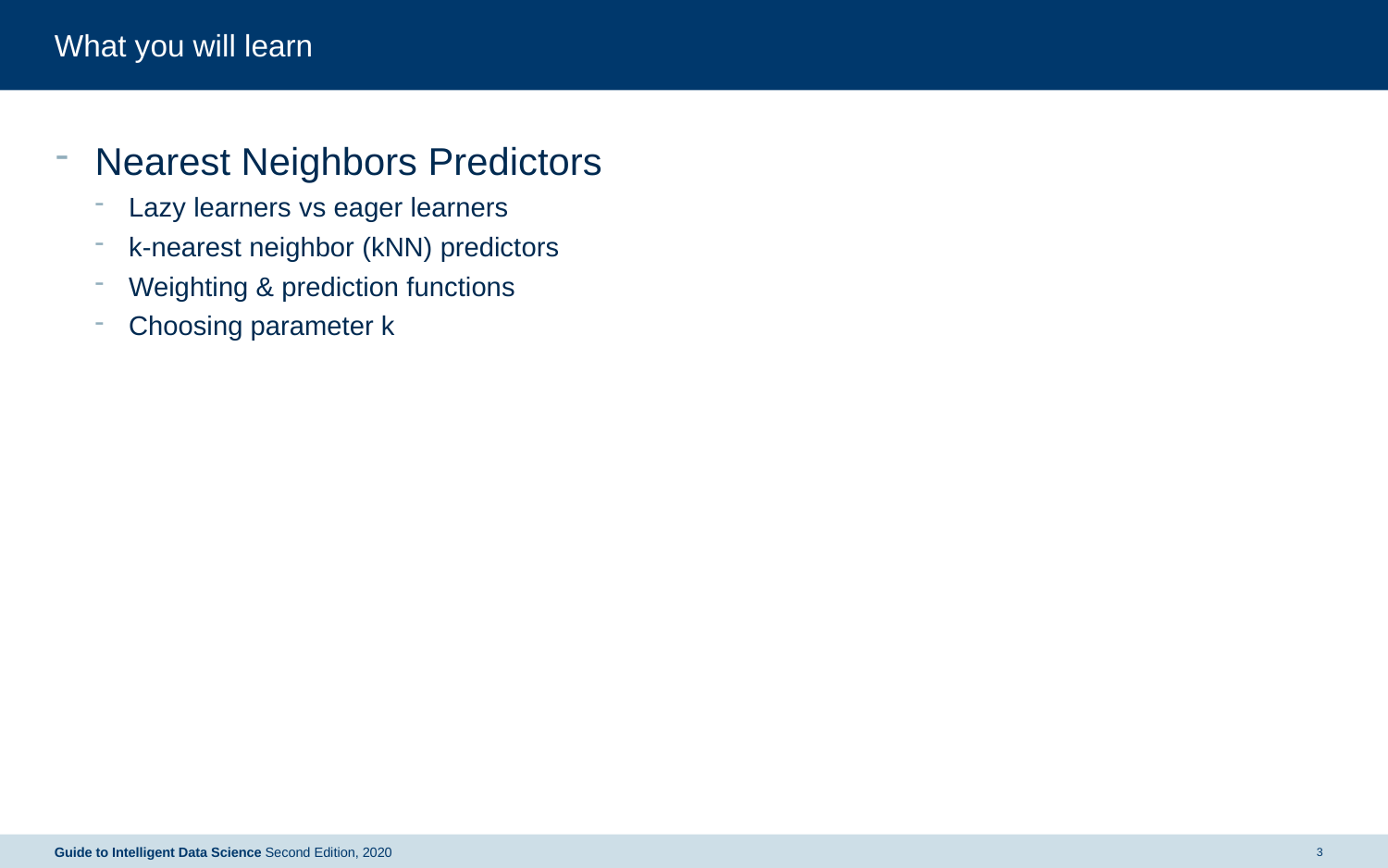

# What you will learn
Nearest Neighbors Predictors
Lazy learners vs eager learners
k-nearest neighbor (kNN) predictors
Weighting & prediction functions
Choosing parameter k
Guide to Intelligent Data Science Second Edition, 2020
3